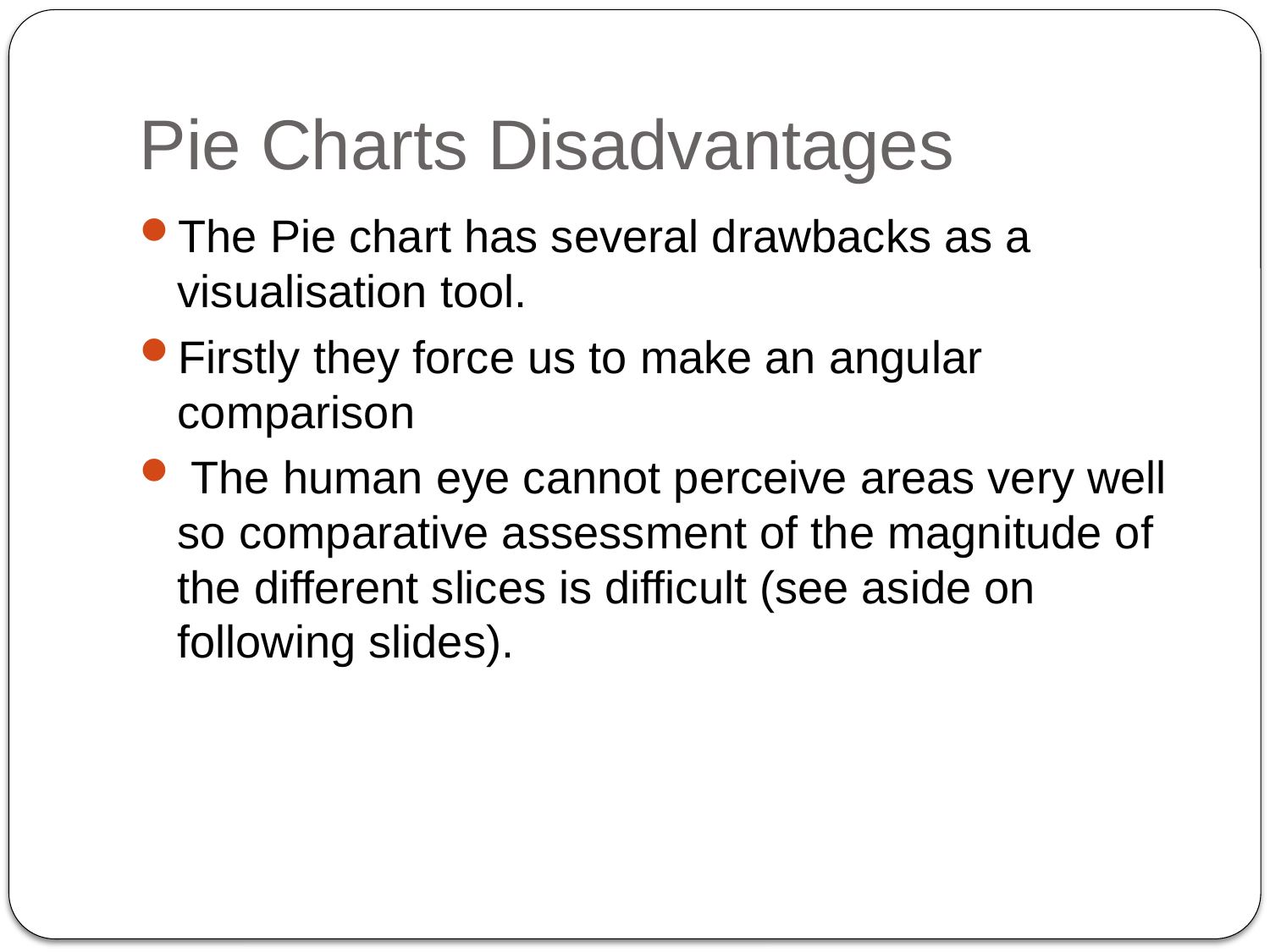

# Pie Charts Disadvantages
The Pie chart has several drawbacks as a visualisation tool.
Firstly they force us to make an angular comparison
 The human eye cannot perceive areas very well so comparative assessment of the magnitude of the different slices is difficult (see aside on following slides).